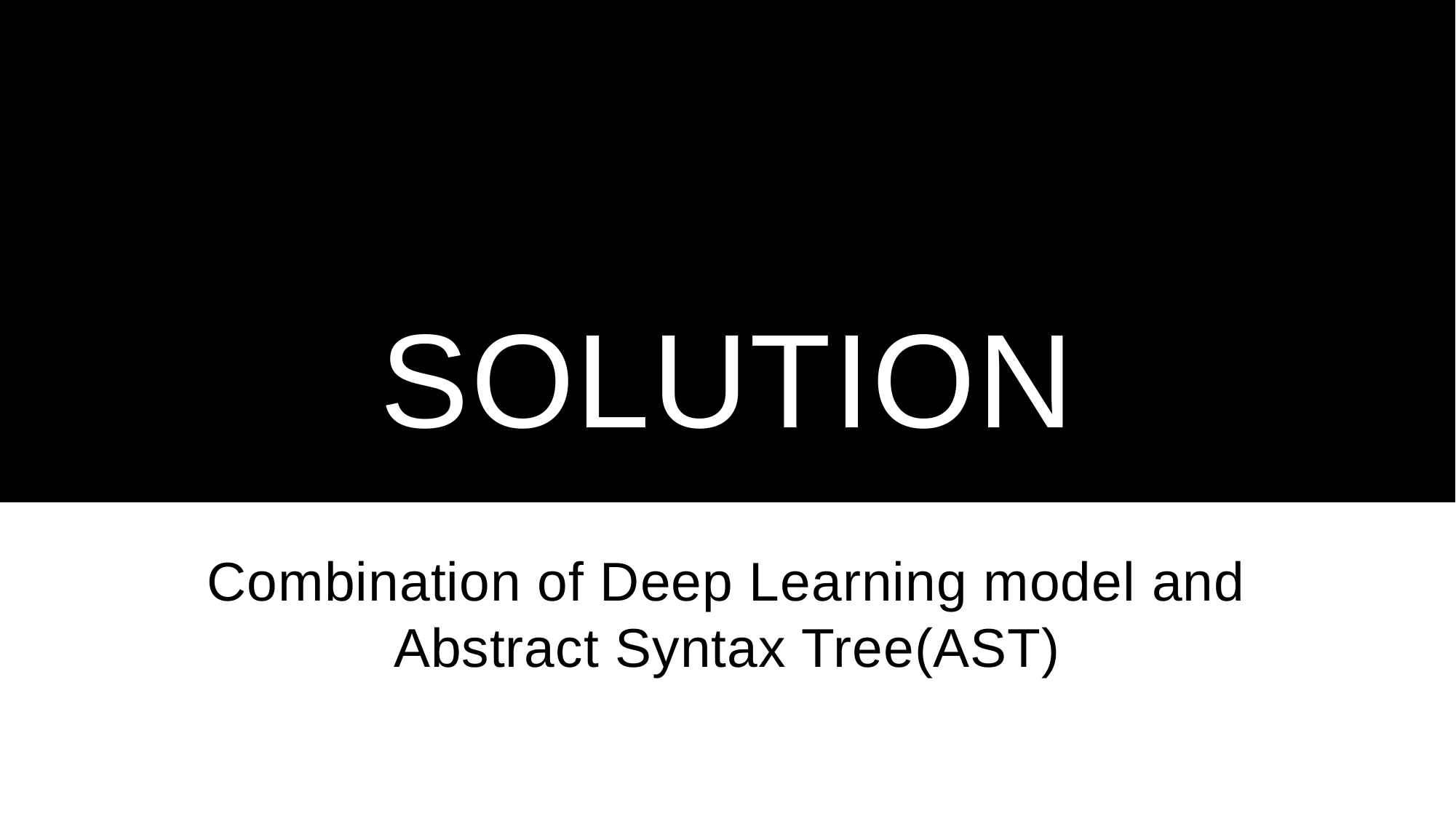

# SOLUTION

Combination of Deep Learning model and Abstract Syntax Tree(AST)